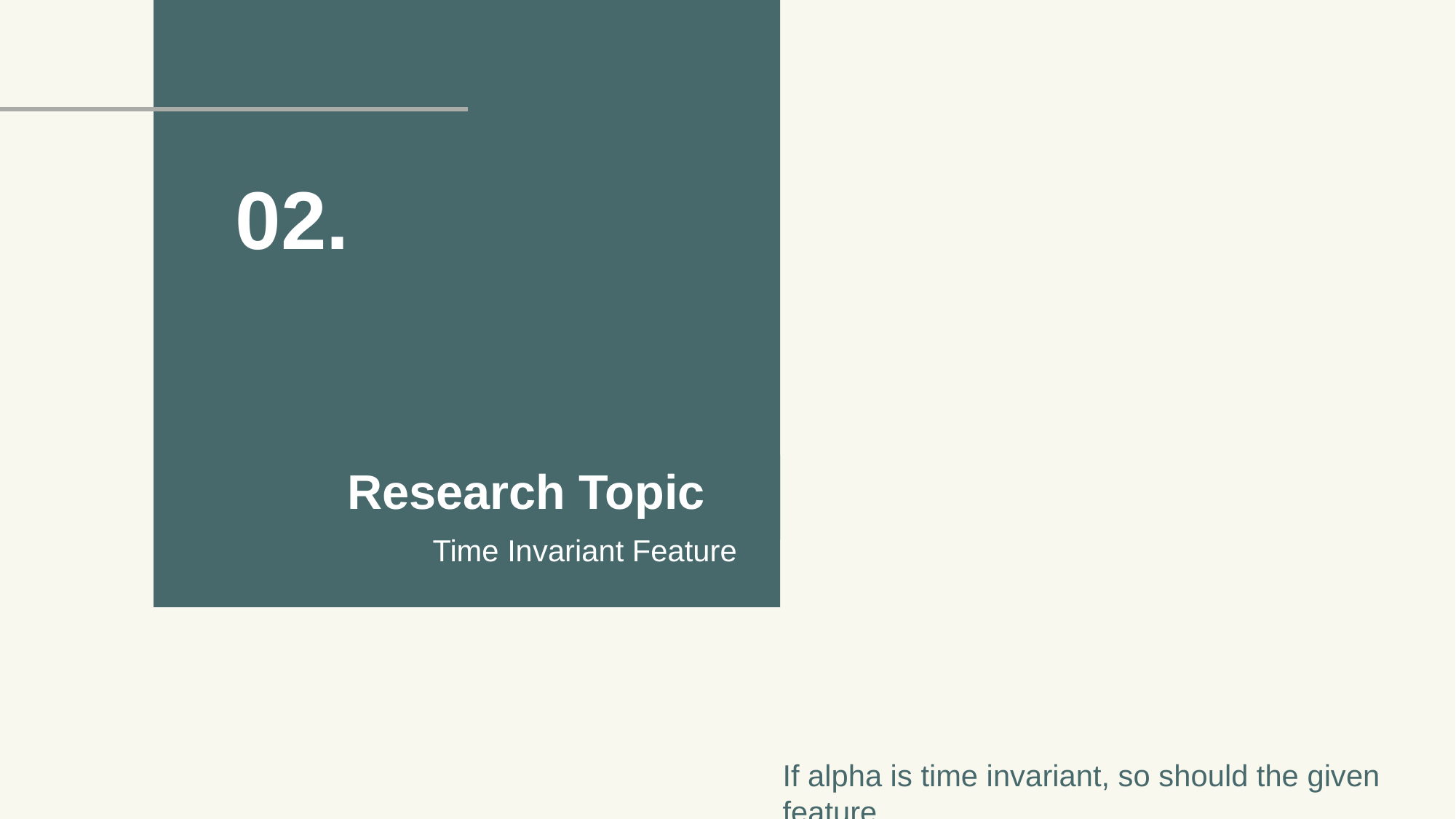

02.

Research Topic
Time Invariant Feature
If alpha is time invariant, so should the given feature